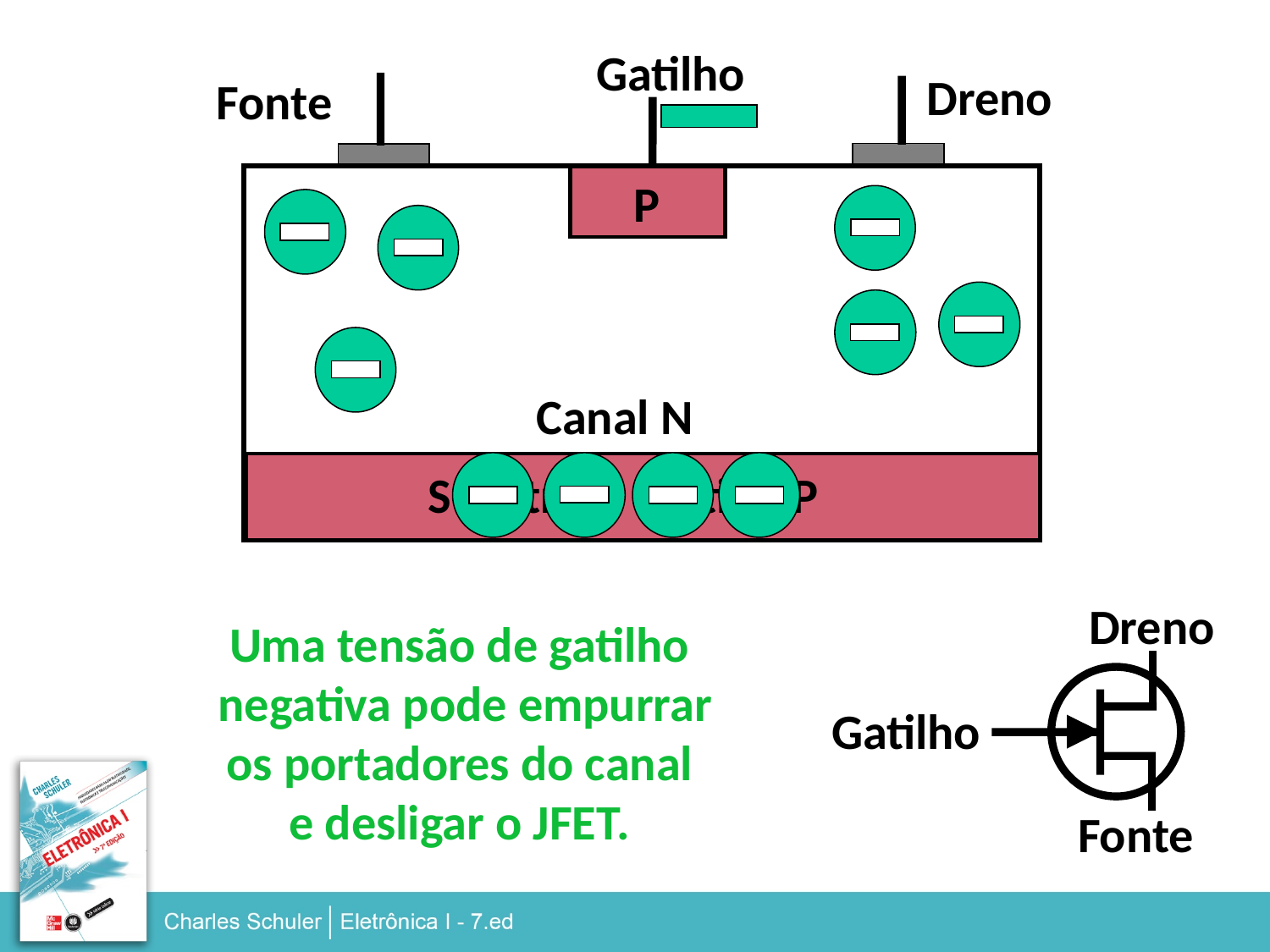

Gatilho
Dreno
Fonte

P

Canal N

Substrato do tipo P
Dreno

Gatilho
Fonte
Uma tensão de gatilho
 negativa pode empurrar
 os portadores do canal
e desligar o JFET.